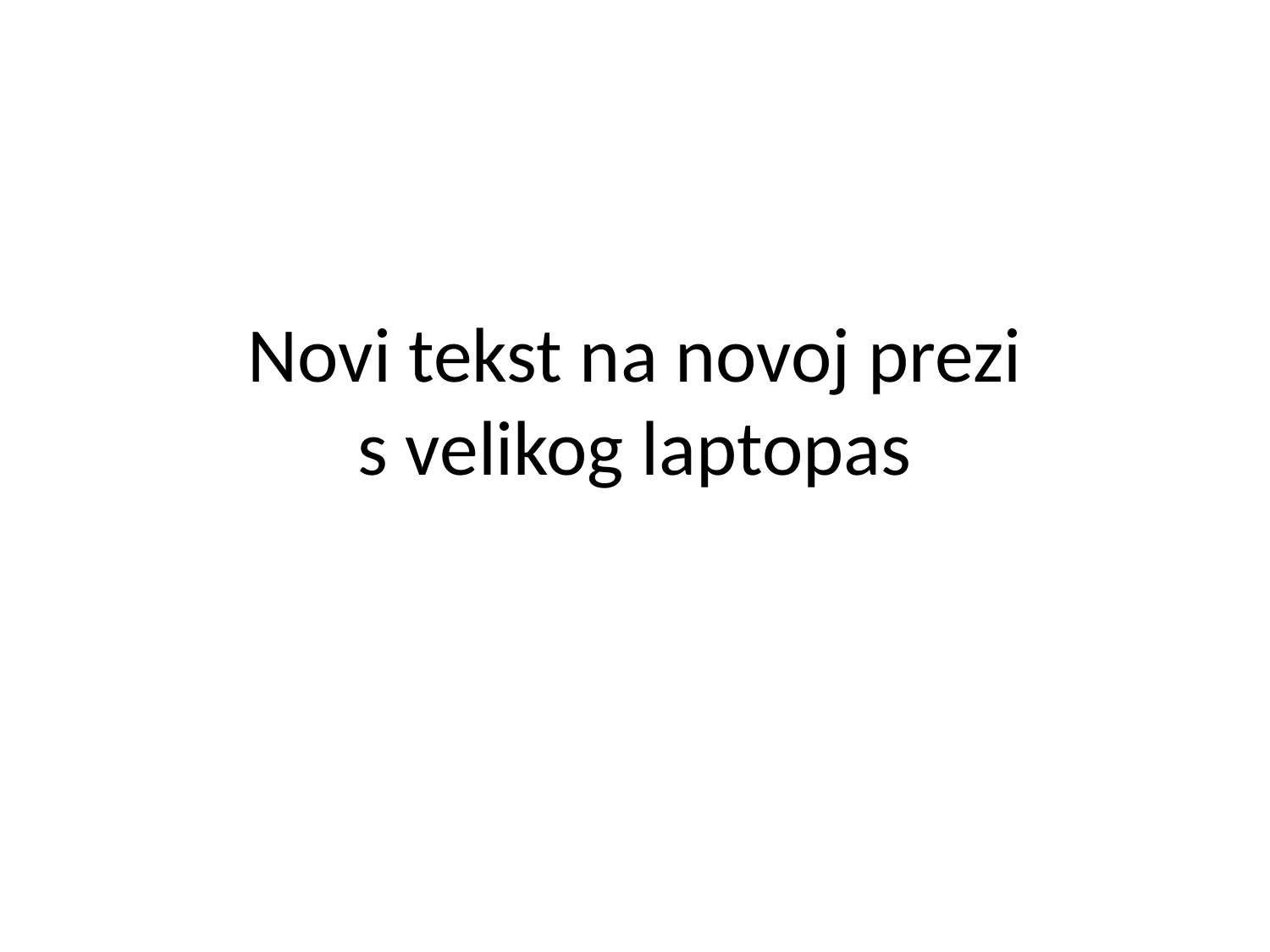

# Novi tekst na novoj prezi s velikog laptopas